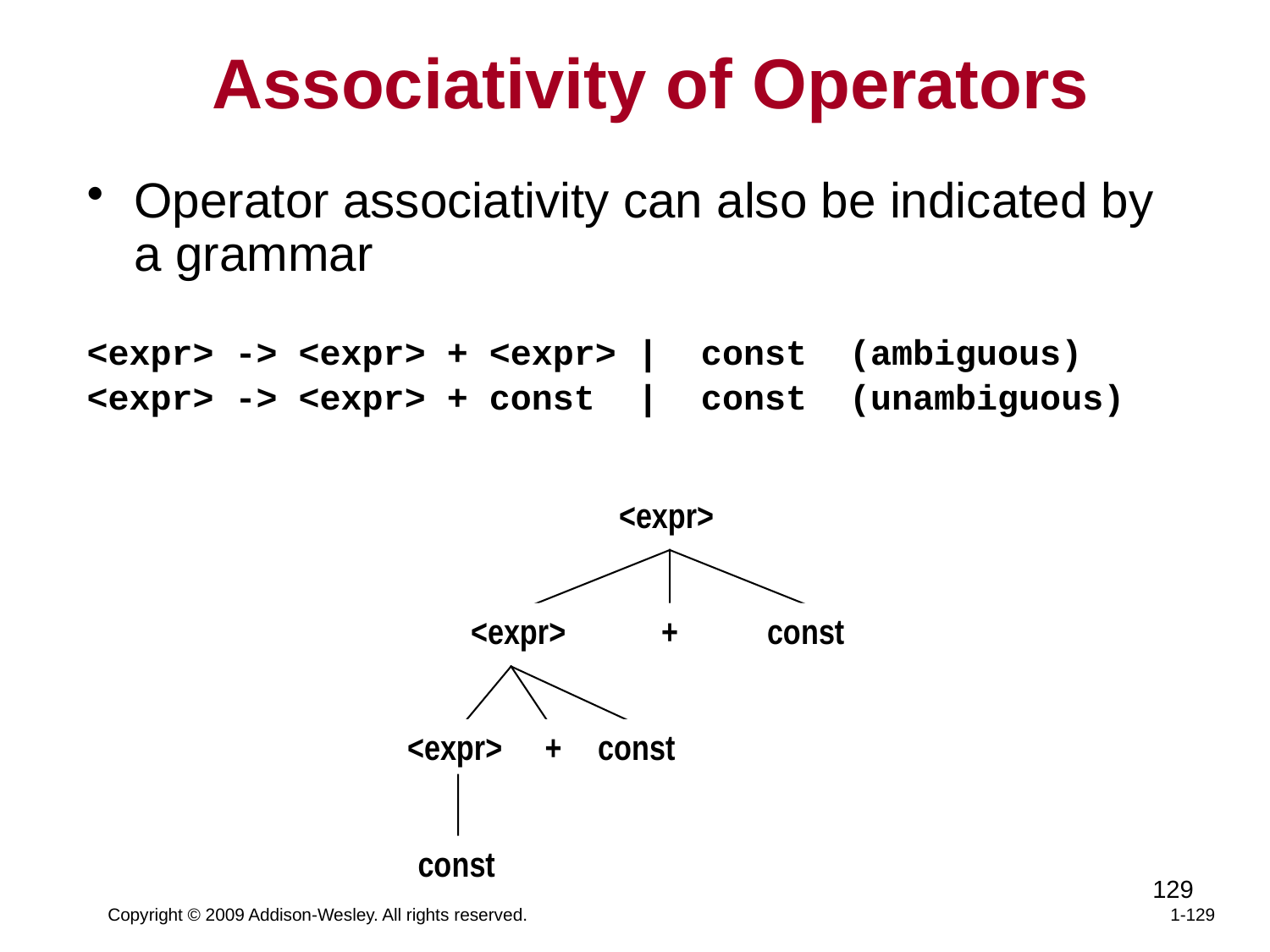

Associativity of Operators
Operator associativity can also be indicated by a grammar

<expr> -> <expr> + <expr> |  const  (ambiguous)
<expr> -> <expr> + const  |  const  (unambiguous)

<expr>
<expr>

<expr>
+
const

<expr>
+
const

const
129
Copyright © 2009 Addison-Wesley. All rights reserved.
1-129